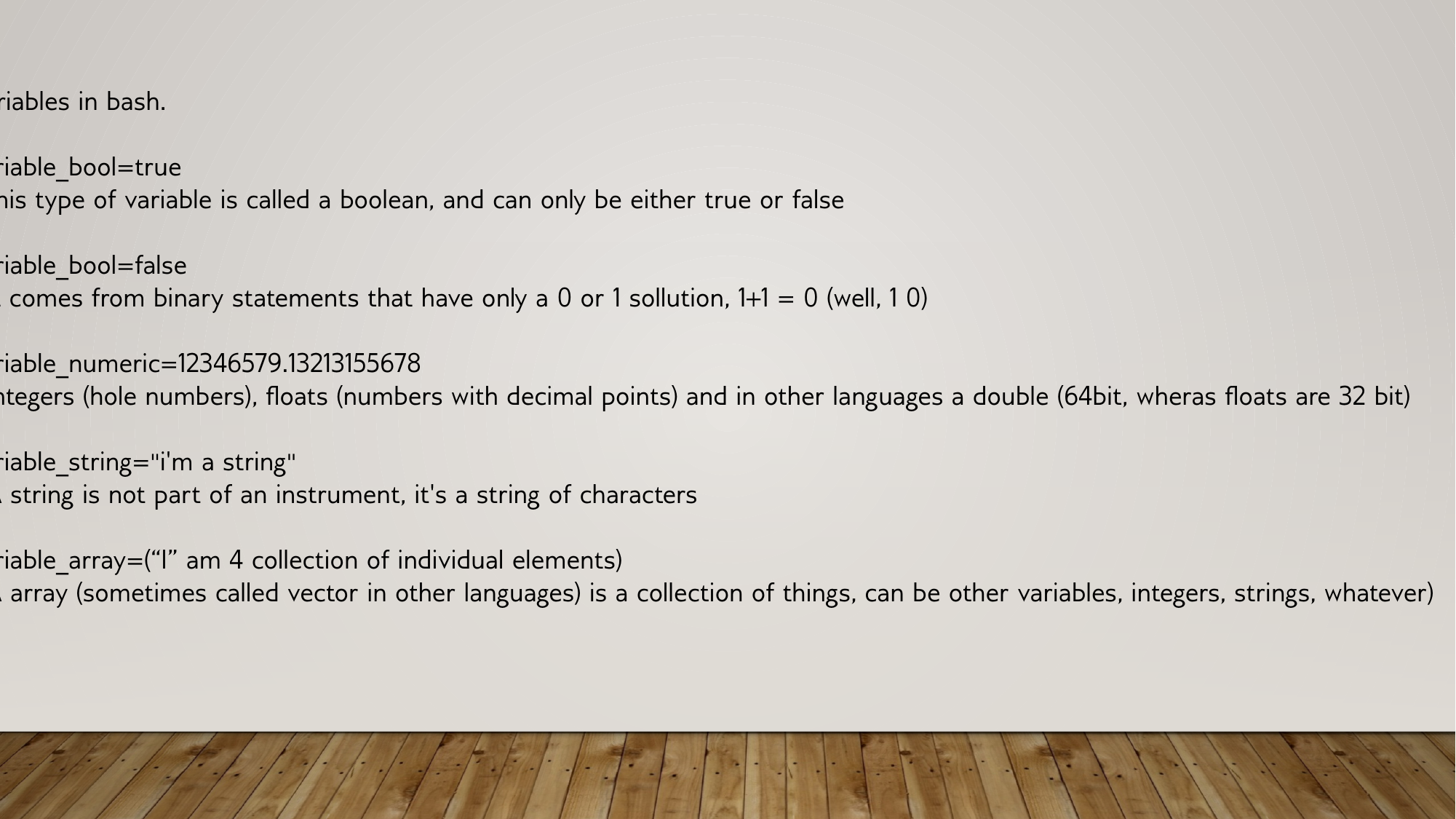

Variables in bash.

variable_bool=true
#this type of variable is called a boolean, and can only be either true or false

variable_bool=false
#It comes from binary statements that have only a 0 or 1 sollution, 1+1 = 0 (well, 1 0)

variable_numeric=12346579.13213155678
#integers (hole numbers), floats (numbers with decimal points) and in other languages a double (64bit, wheras floats are 32 bit)

variable_string="i'm a string"
#A string is not part of an instrument, it's a string of characters

variable_array=(“I” am 4 collection of individual elements)
#A array (sometimes called vector in other languages) is a collection of things, can be other variables, integers, strings, whatever)